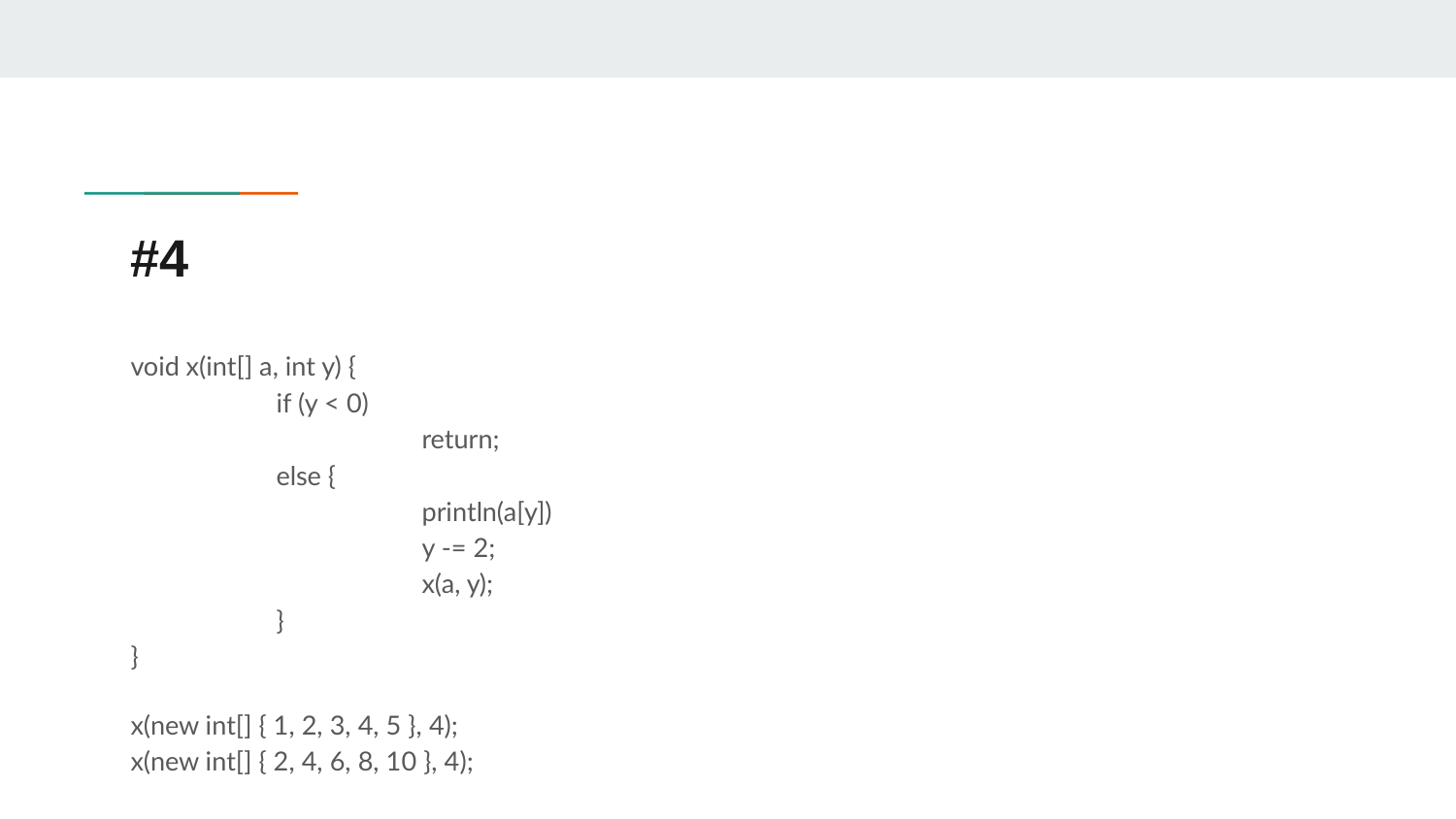

# #4
void x(int[] a, int y) {
	if (y < 0)
		return;
	else {
		println(a[y])
		y -= 2;
		x(a, y);
	}
}
x(new int[] { 1, 2, 3, 4, 5 }, 4);
x(new int[] { 2, 4, 6, 8, 10 }, 4);